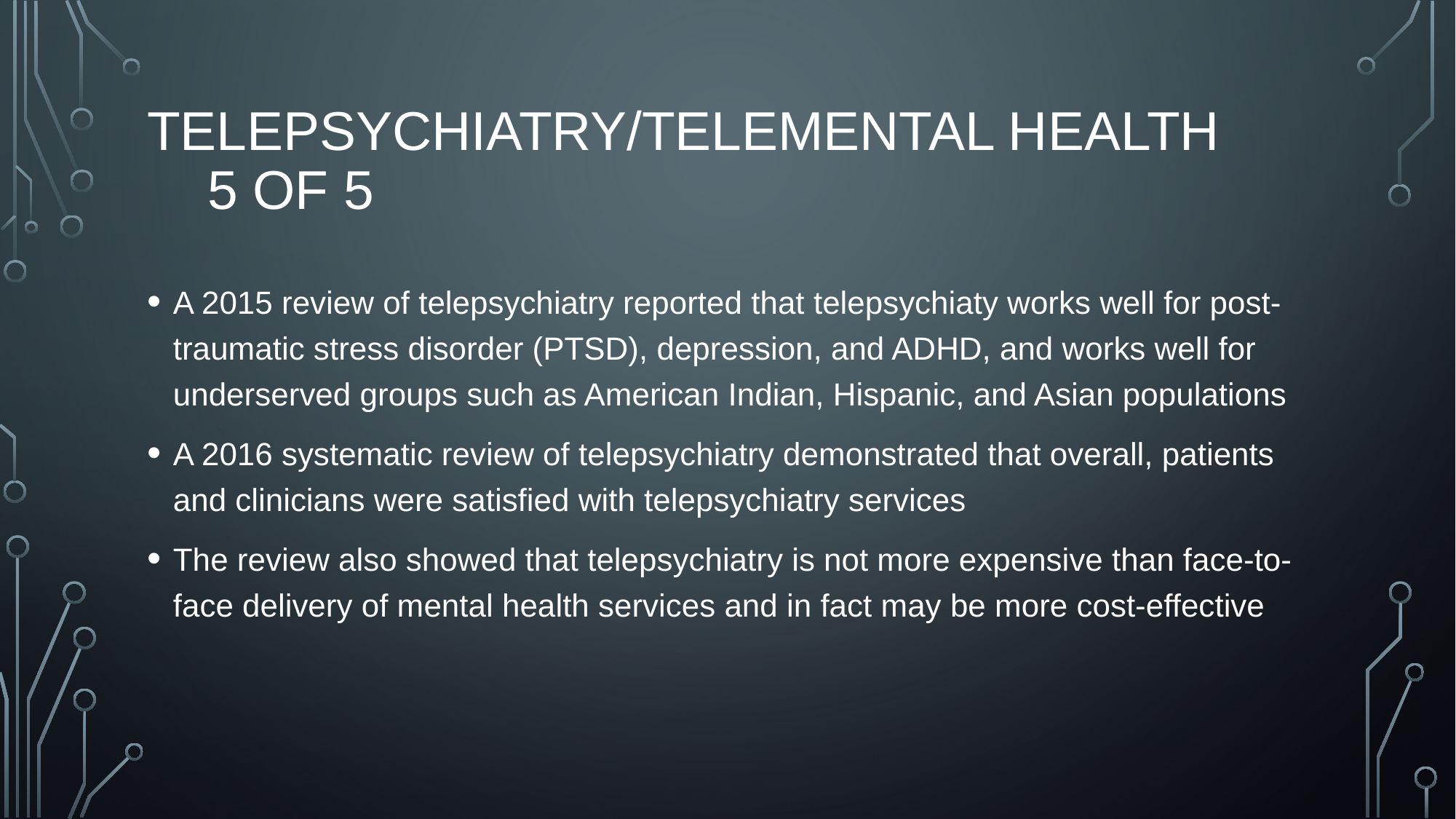

# Telepsychiatry/Telemental Health          5 of 5
A 2015 review of telepsychiatry reported that telepsychiaty works well for post-traumatic stress disorder (PTSD), depression, and ADHD, and works well for underserved groups such as American Indian, Hispanic, and Asian populations
A 2016 systematic review of telepsychiatry demonstrated that overall, patients and clinicians were satisfied with telepsychiatry services
The review also showed that telepsychiatry is not more expensive than face-to-face delivery of mental health services and in fact may be more cost-effective